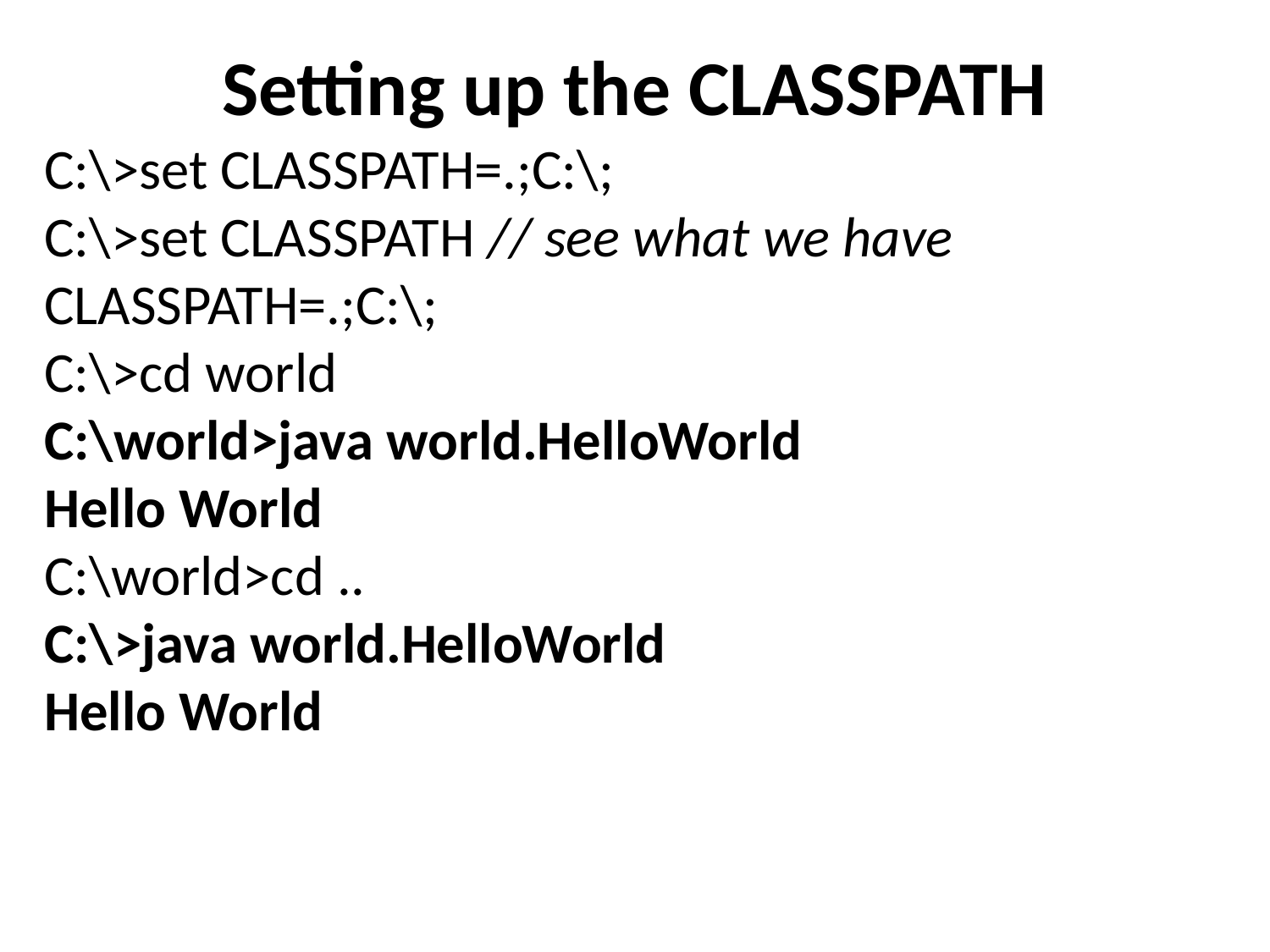

# Setting up the CLASSPATH
C:\>set CLASSPATH=.;C:\;
C:\>set CLASSPATH // see what we have
CLASSPATH=.;C:\;
C:\>cd world
C:\world>java world.HelloWorld
Hello World
C:\world>cd ..
C:\>java world.HelloWorld
Hello World